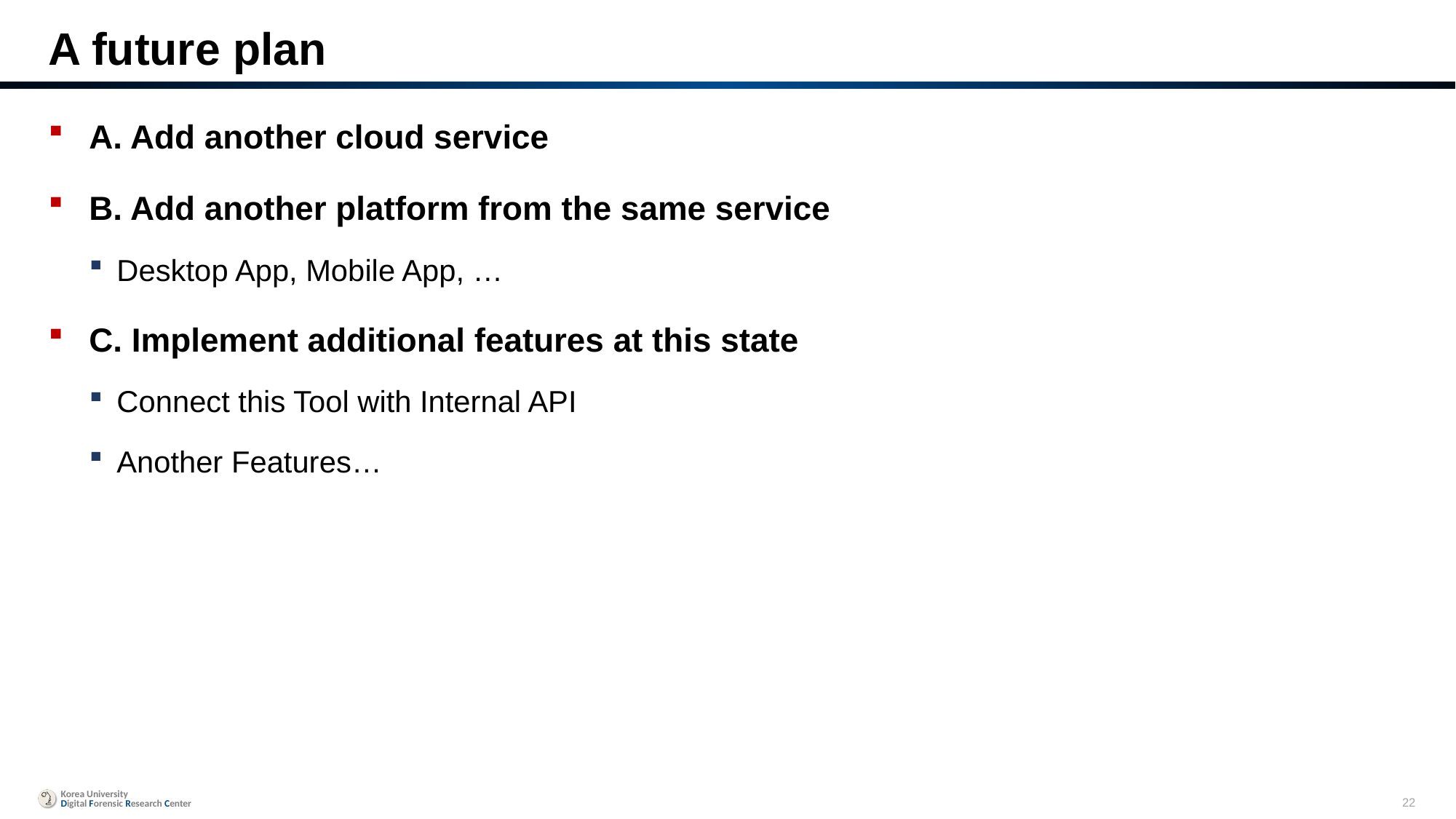

# A future plan
A. Add another cloud service
B. Add another platform from the same service
Desktop App, Mobile App, …
C. Implement additional features at this state
Connect this Tool with Internal API
Another Features…